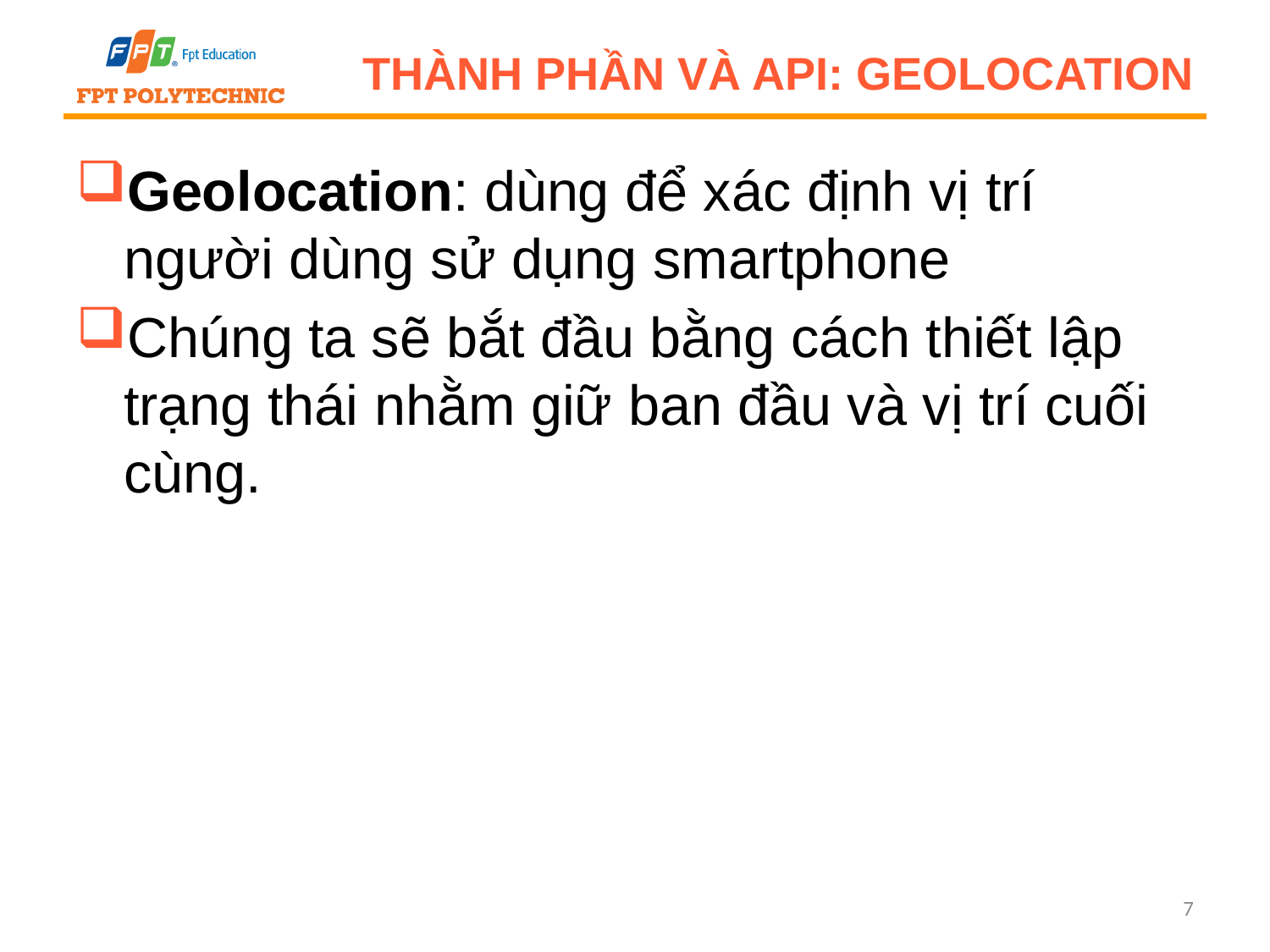

# Thành phần và API: Geolocation
Geolocation: dùng để xác định vị trí người dùng sử dụng smartphone
Chúng ta sẽ bắt đầu bằng cách thiết lập trạng thái nhằm giữ ban đầu và vị trí cuối cùng.
7